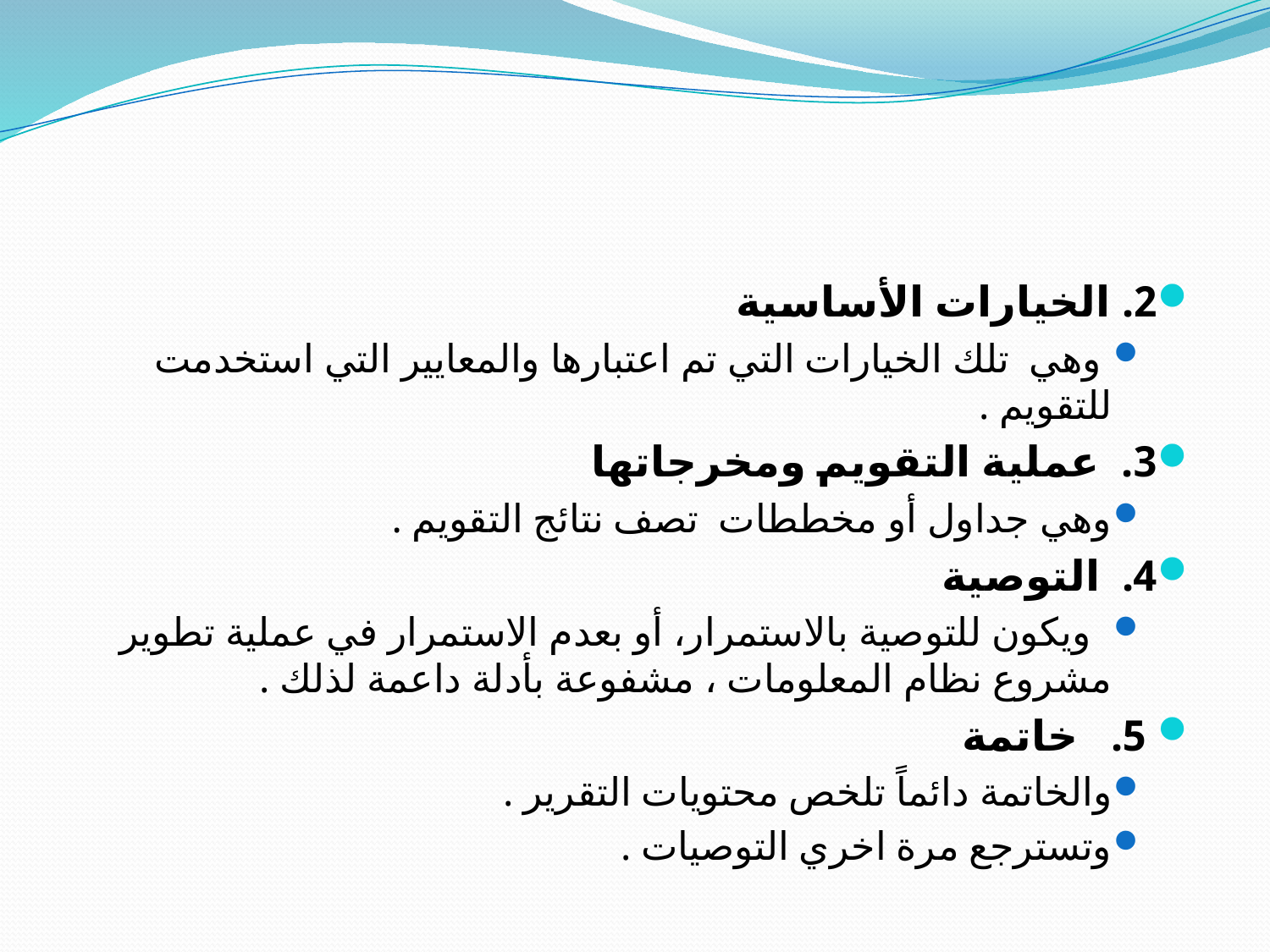

#
2. الخيارات الأساسية
 وهي  تلك الخيارات التي تم اعتبارها والمعايير التي استخدمت للتقويم .
3.  عملية التقويم ومخرجاتها
وهي جداول أو مخططات  تصف نتائج التقويم .
4.  التوصية
  ويكون للتوصية بالاستمرار، أو بعدم الاستمرار في عملية تطوير مشروع نظام المعلومات ، مشفوعة بأدلة داعمة لذلك .
 5.   خاتمة
والخاتمة دائماً تلخص محتويات التقرير .
وتسترجع مرة اخري التوصيات .